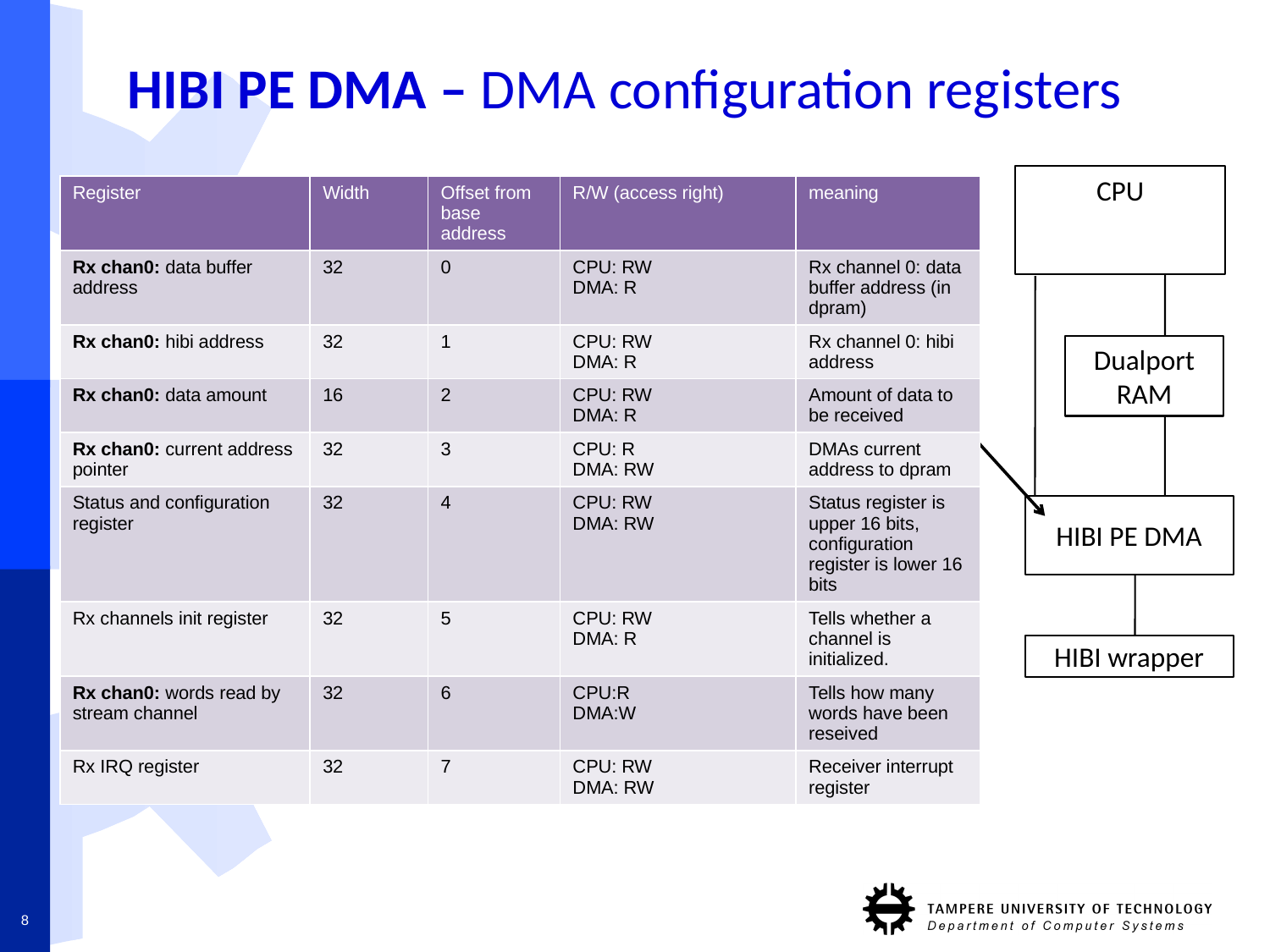

# HIBI PE DMA – DMA configuration registers
CPU
| Register | Width | Offset from base address | R/W (access right) | meaning |
| --- | --- | --- | --- | --- |
| Rx chan0: data buffer address | 32 | 0 | CPU: RW DMA: R | Rx channel 0: data buffer address (in dpram) |
| Rx chan0: hibi address | 32 | 1 | CPU: RW DMA: R | Rx channel 0: hibi address |
| Rx chan0: data amount | 16 | 2 | CPU: RW DMA: R | Amount of data to be received |
| Rx chan0: current address pointer | 32 | 3 | CPU: R DMA: RW | DMAs current address to dpram |
| Status and configuration register | 32 | 4 | CPU: RW DMA: RW | Status register is upper 16 bits, configuration register is lower 16 bits |
| Rx channels init register | 32 | 5 | CPU: RW DMA: R | Tells whether a channel is initialized. |
| Rx chan0: words read by stream channel | 32 | 6 | CPU:R DMA:W | Tells how many words have been reseived |
| Rx IRQ register | 32 | 7 | CPU: RW DMA: RW | Receiver interrupt register |
Dualport
RAM
HIBI PE DMA
HIBI wrapper
8